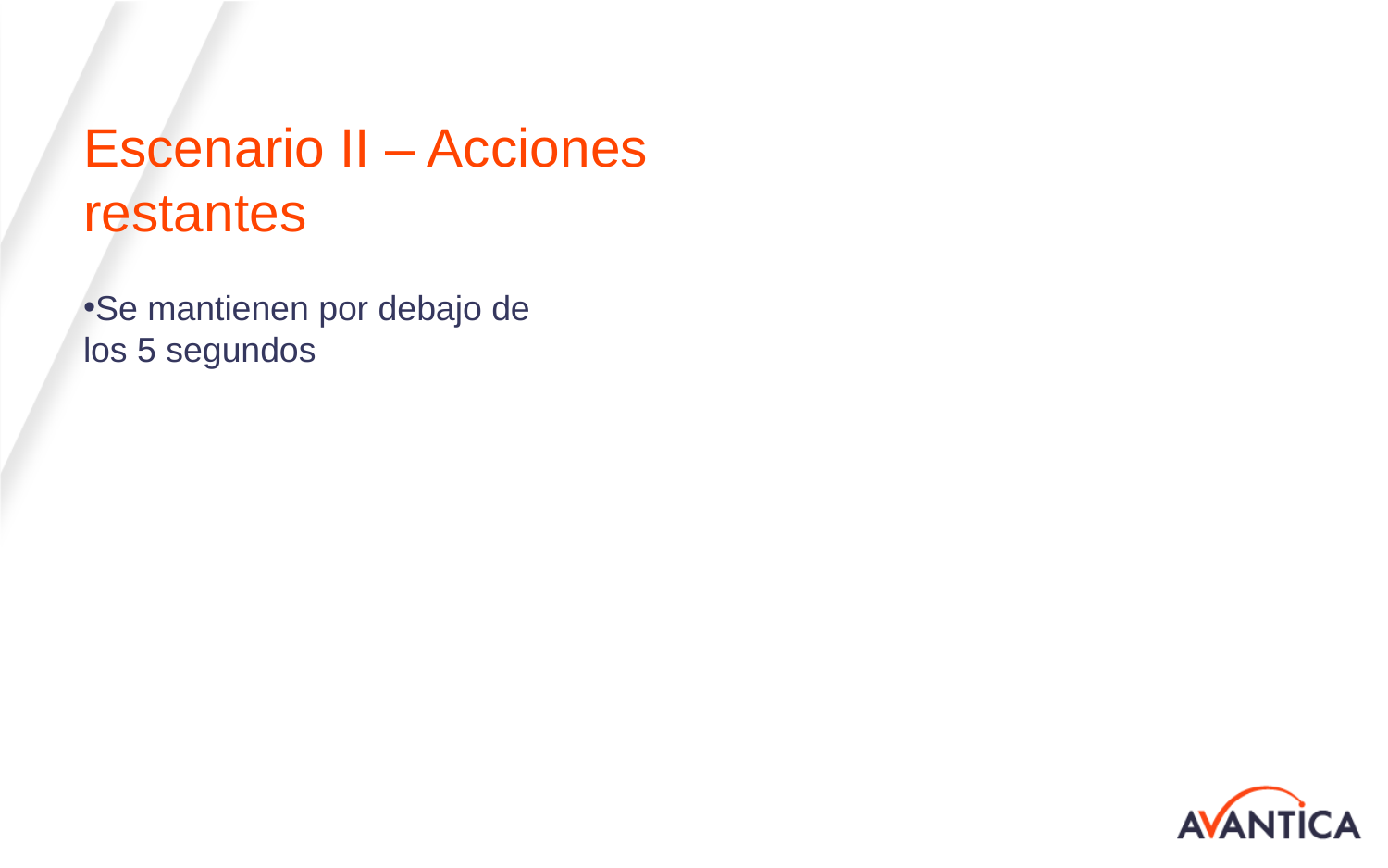

# Escenario II – Acciones restantes
Se mantienen por debajo de los 5 segundos